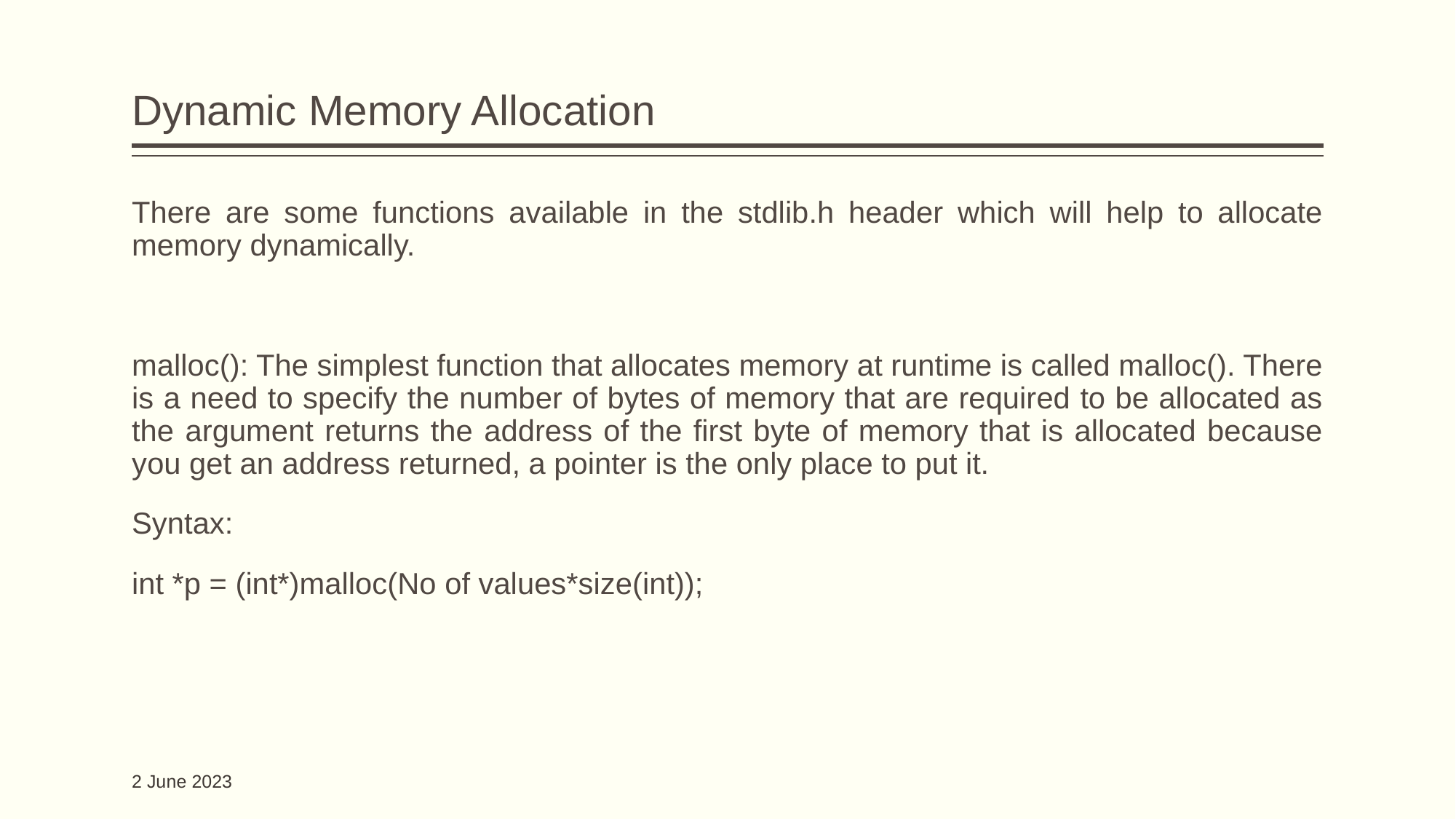

# Dynamic Memory Allocation
There are some functions available in the stdlib.h header which will help to allocate memory dynamically.

malloc(): The simplest function that allocates memory at runtime is called malloc(). There is a need to specify the number of bytes of memory that are required to be allocated as the argument returns the address of the first byte of memory that is allocated because you get an address returned, a pointer is the only place to put it.
Syntax:
int *p = (int*)malloc(No of values*size(int));
2 June 2023